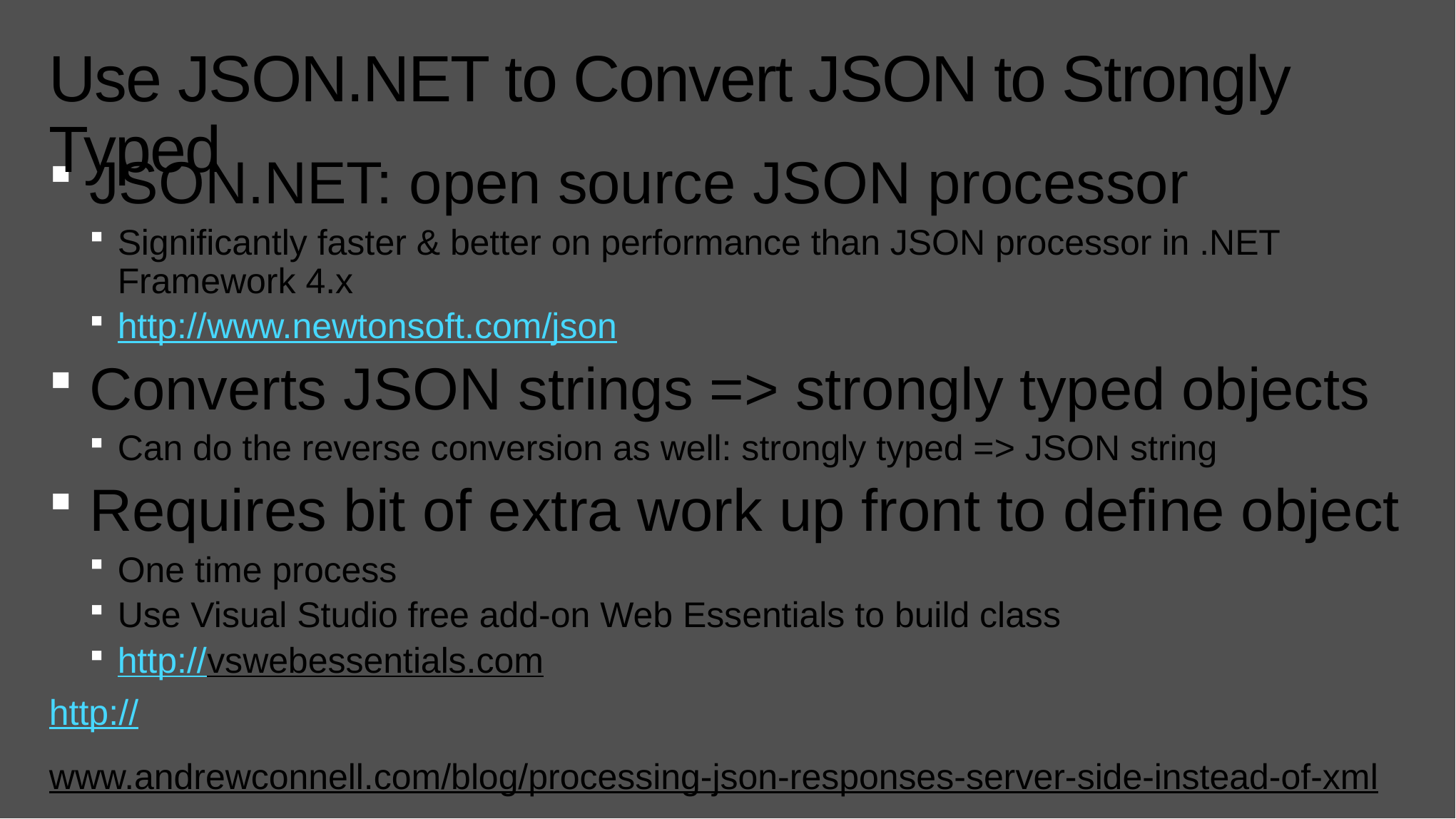

# Use JSON.NET to Convert JSON to Strongly Typed
JSON.NET: open source JSON processor
Significantly faster & better on performance than JSON processor in .NET Framework 4.x
http://www.newtonsoft.com/json
Converts JSON strings => strongly typed objects
Can do the reverse conversion as well: strongly typed => JSON string
Requires bit of extra work up front to define object
One time process
Use Visual Studio free add-on Web Essentials to build class
http://vswebessentials.com
http://www.andrewconnell.com/blog/processing-json-responses-server-side-instead-of-xml